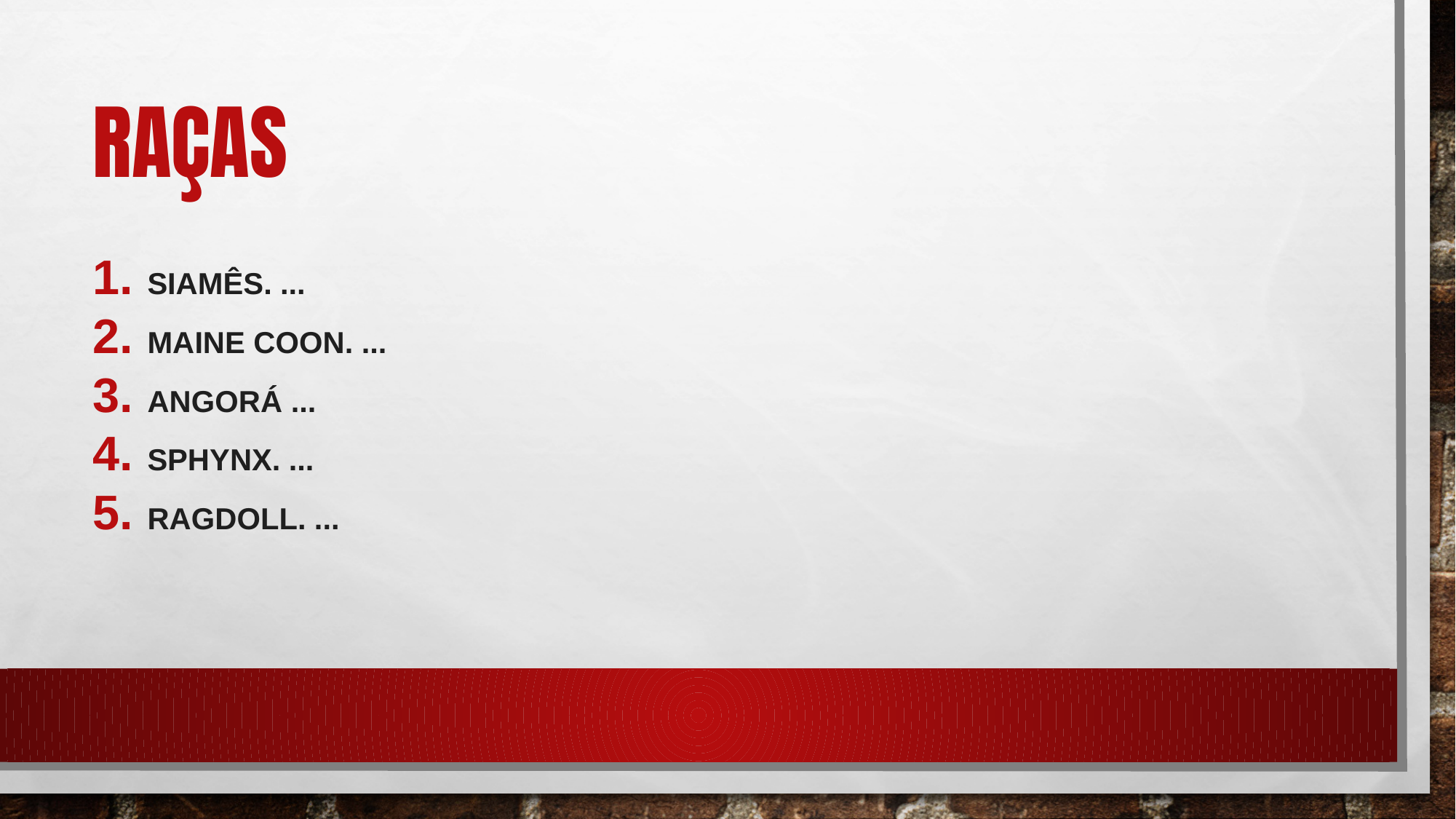

# RAÇAS
Siamês. ...
Maine Coon. ...
Angorá ...
Sphynx. ...
Ragdoll. ...